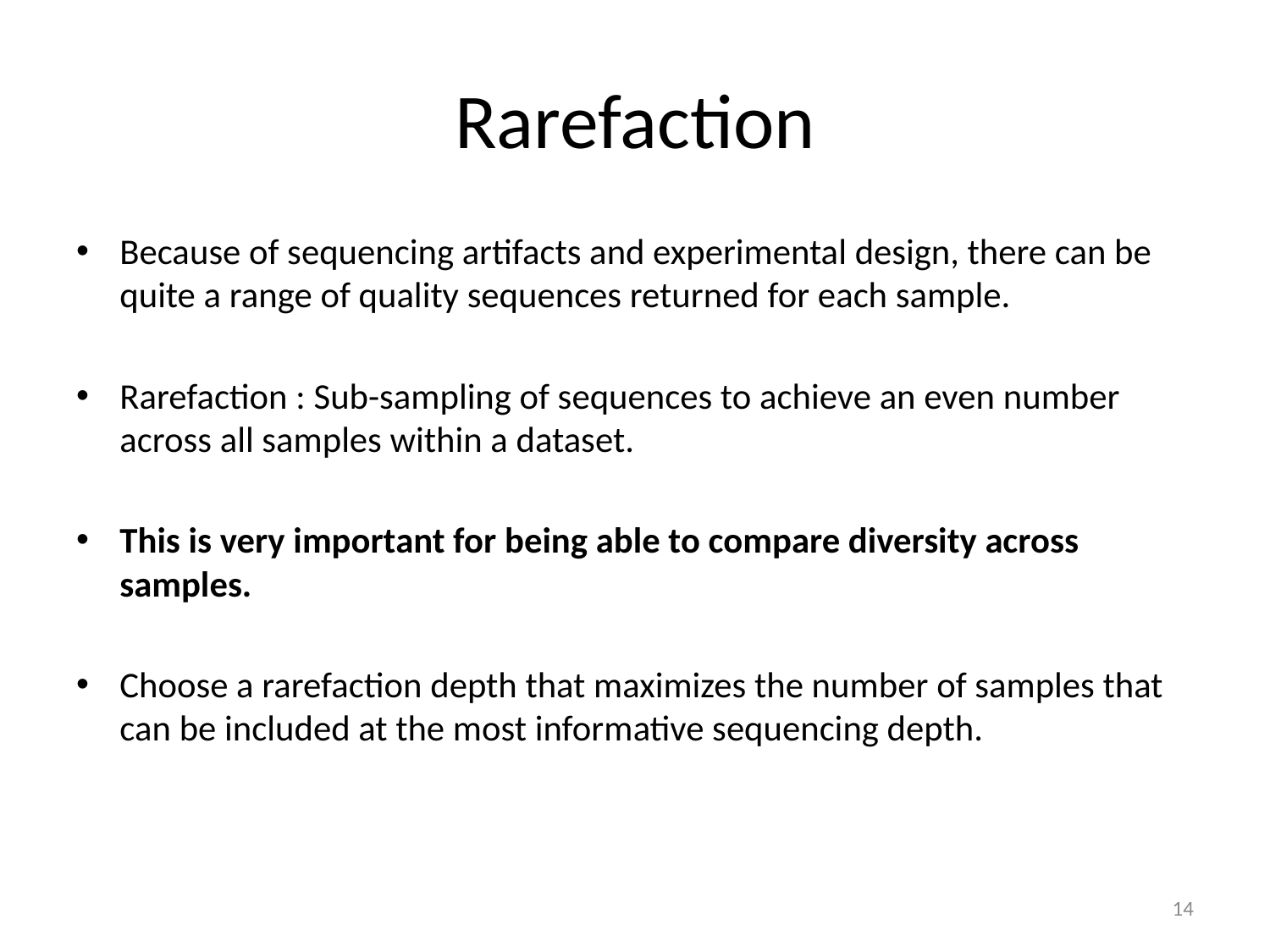

# Rarefaction
Because of sequencing artifacts and experimental design, there can be quite a range of quality sequences returned for each sample.

Rarefaction : Sub-sampling of sequences to achieve an even number across all samples within a dataset.

This is very important for being able to compare diversity across samples.

Choose a rarefaction depth that maximizes the number of samples that can be included at the most informative sequencing depth.
14